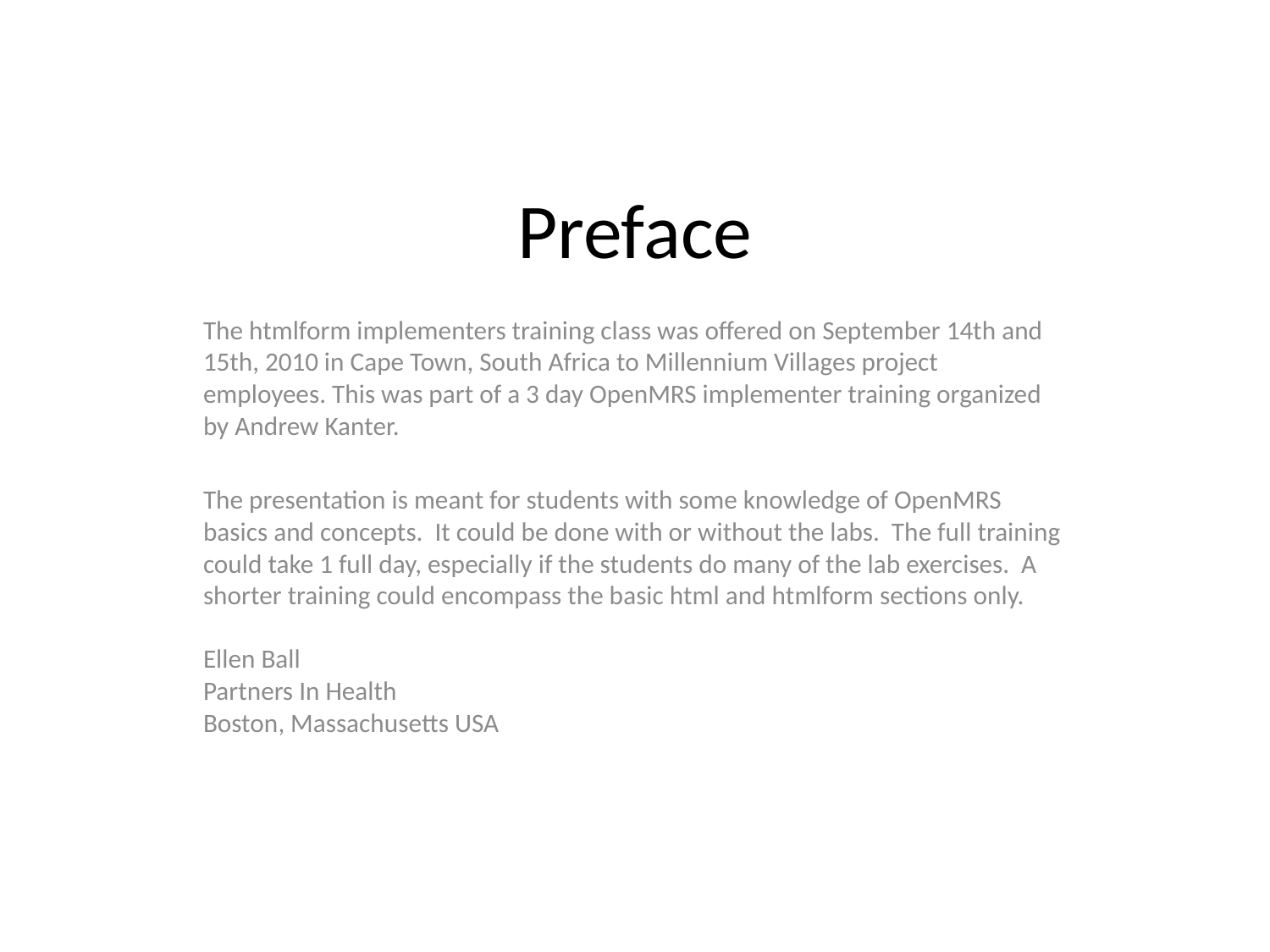

# Preface
The htmlform implementers training class was offered on September 14th and 15th, 2010 in Cape Town, South Africa to Millennium Villages project employees. This was part of a 3 day OpenMRS implementer training organized by Andrew Kanter.

The presentation is meant for students with some knowledge of OpenMRS basics and concepts.  It could be done with or without the labs.  The full training could take 1 full day, especially if the students do many of the lab exercises.  A shorter training could encompass the basic html and htmlform sections only.

Ellen Ball
Partners In Health
Boston, Massachusetts USA